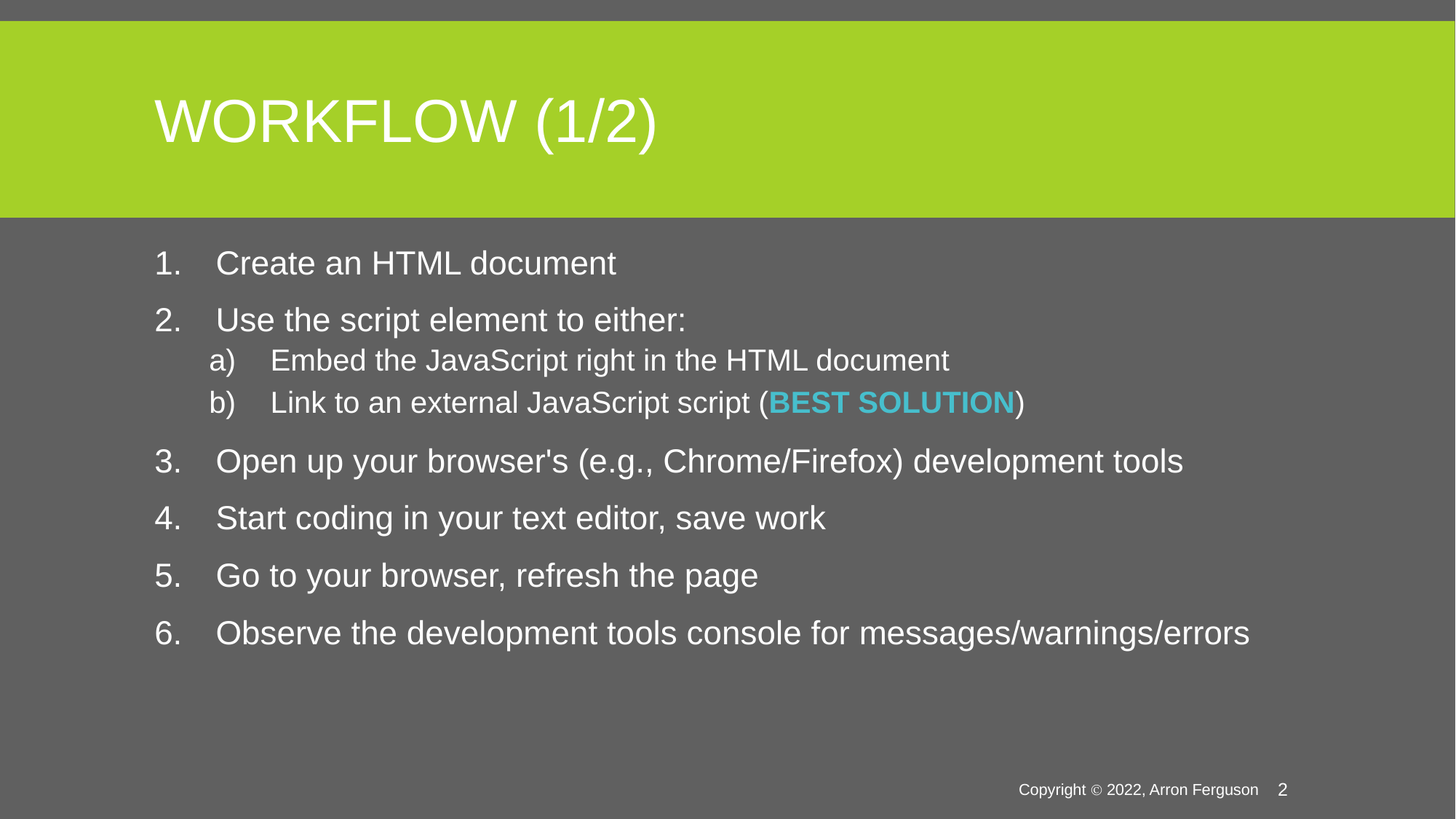

# Workflow (1/2)
Create an HTML document
Use the script element to either:
Embed the JavaScript right in the HTML document
Link to an external JavaScript script (BEST SOLUTION)
Open up your browser's (e.g., Chrome/Firefox) development tools
Start coding in your text editor, save work
Go to your browser, refresh the page
Observe the development tools console for messages/warnings/errors
Copyright Ⓒ 2022, Arron Ferguson
2